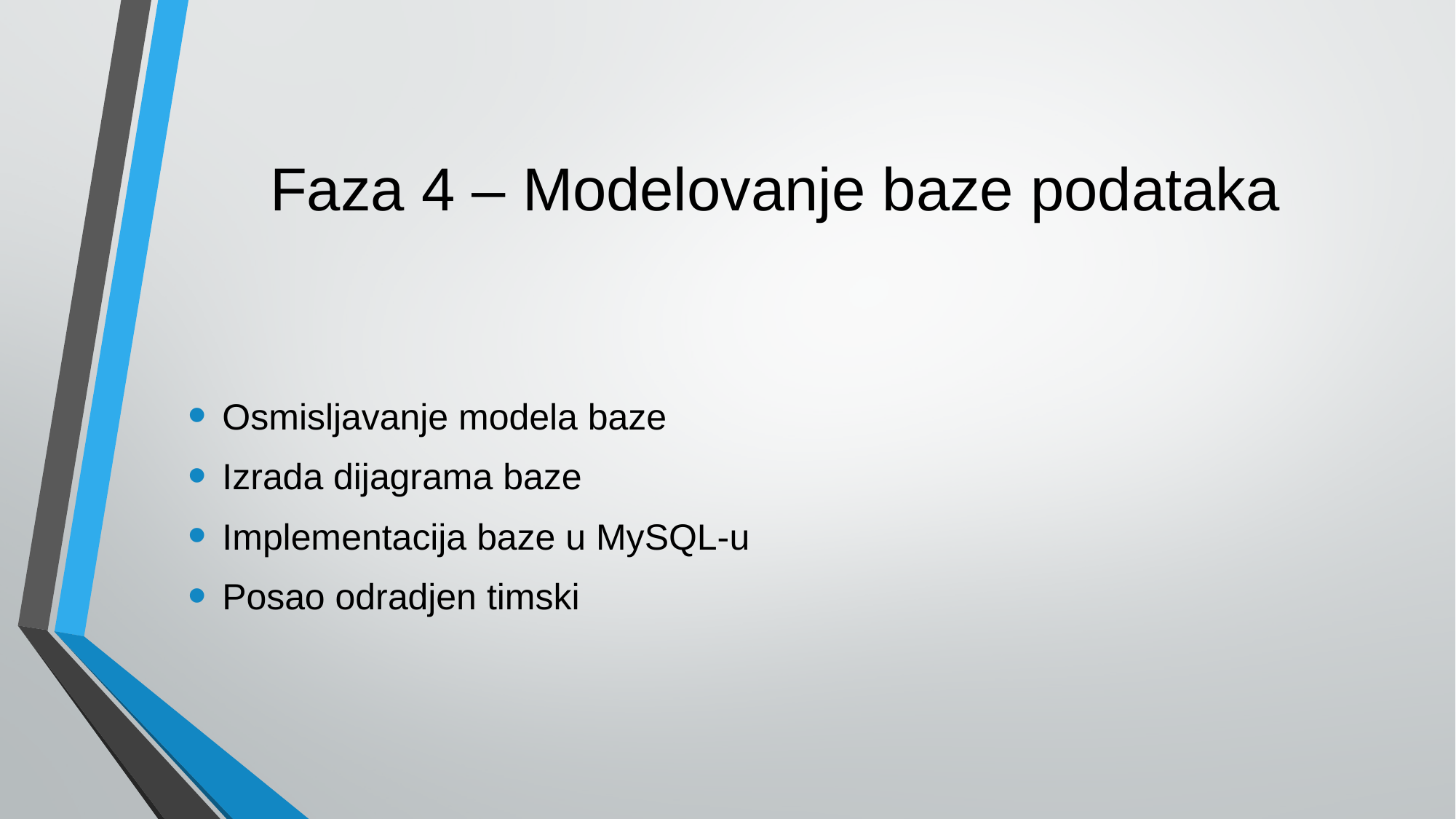

# Faza 4 – Modelovanje baze podataka
Osmisljavanje modela baze
Izrada dijagrama baze
Implementacija baze u MySQL-u
Posao odradjen timski